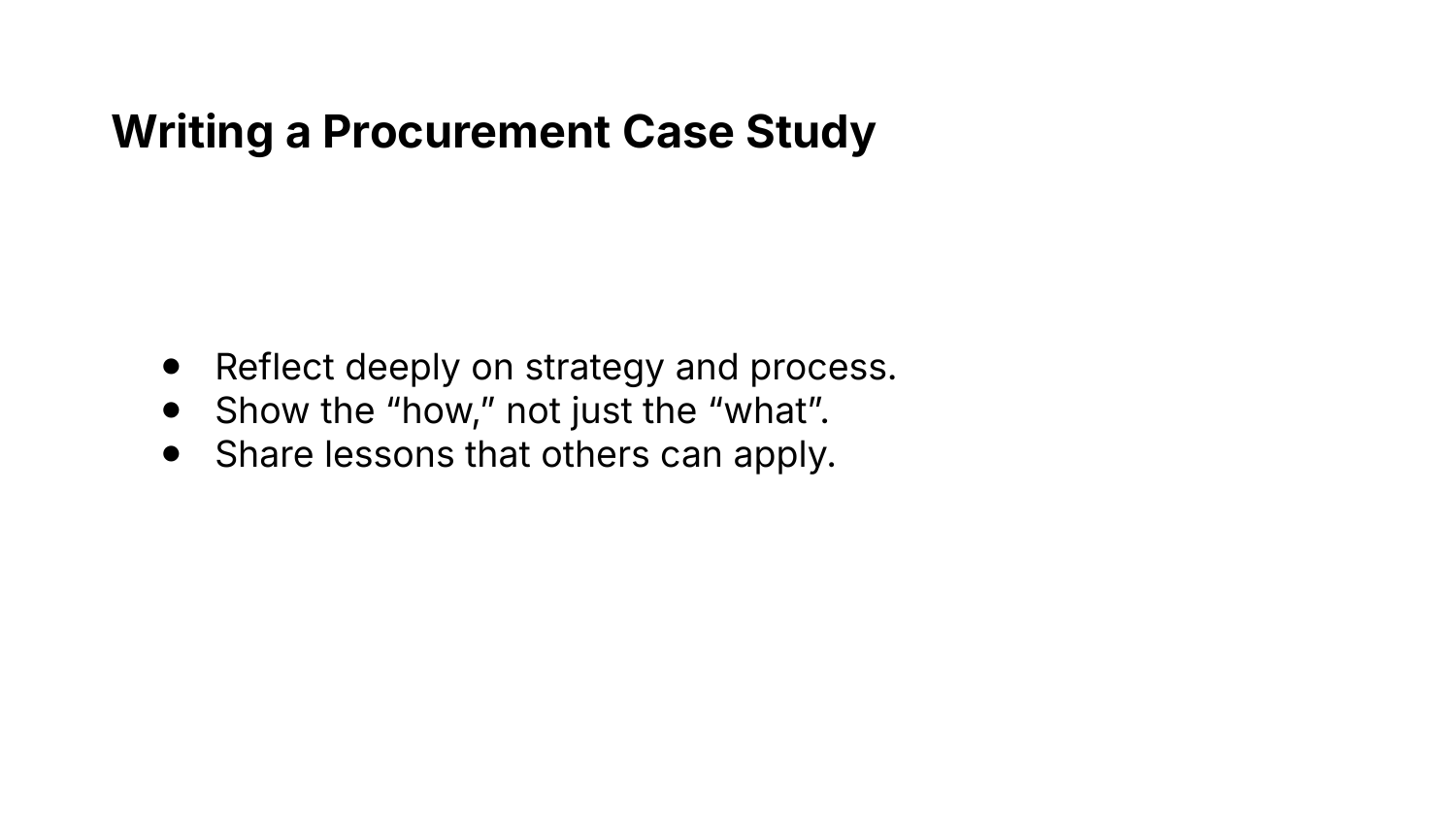

Writing a Procurement Case Study
Reflect deeply on strategy and process.
Show the “how,” not just the “what”.
Share lessons that others can apply.